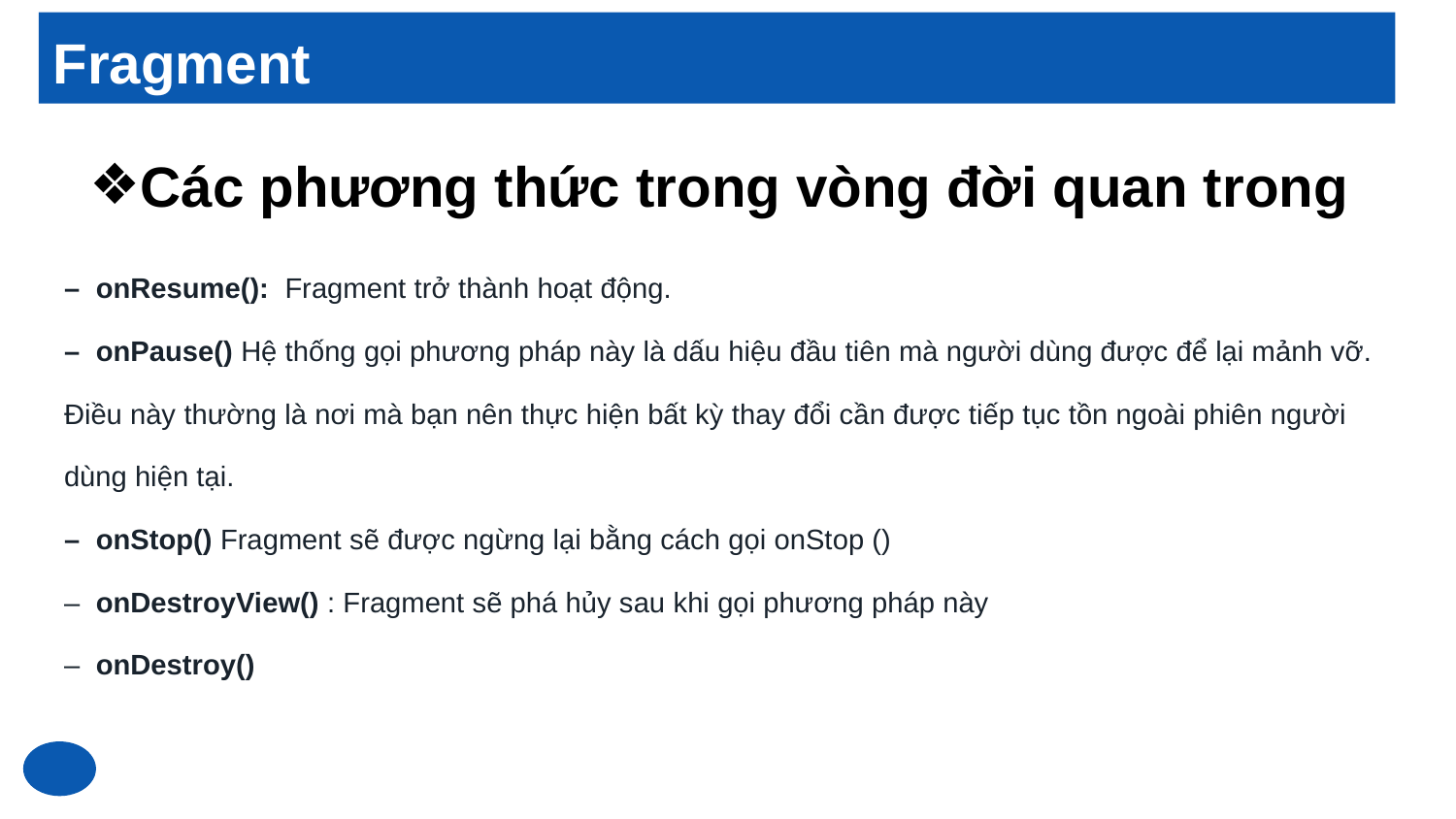

Fragment
# Các phương thức trong vòng đời quan trong
–  onResume():  Fragment trở thành hoạt động.
–  onPause() Hệ thống gọi phương pháp này là dấu hiệu đầu tiên mà người dùng được để lại mảnh vỡ. Điều này thường là nơi mà bạn nên thực hiện bất kỳ thay đổi cần được tiếp tục tồn ngoài phiên người dùng hiện tại.
–  onStop() Fragment sẽ được ngừng lại bằng cách gọi onStop ()
–  onDestroyView() : Fragment sẽ phá hủy sau khi gọi phương pháp này
–  onDestroy()